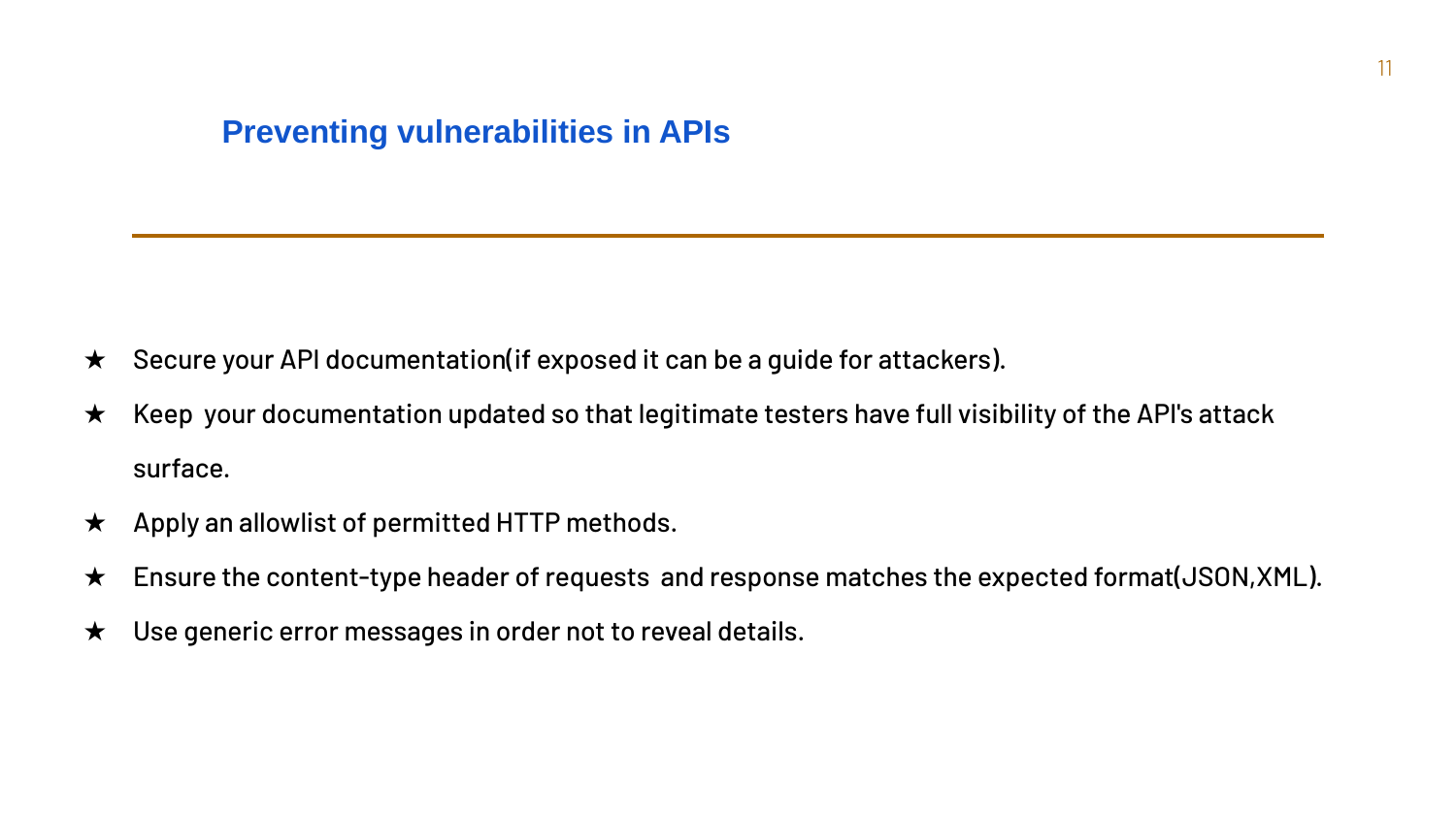

11
Preventing vulnerabilities in APIs

Secure your API documentation(if exposed it can be a guide for attackers).
Keep  your documentation updated so that legitimate testers have full visibility of the API's attack surface.
Apply an allowlist of permitted HTTP methods.
Ensure the content-type header of requests  and response matches the expected format(JSON,XML).
Use generic error messages in order not to reveal details.